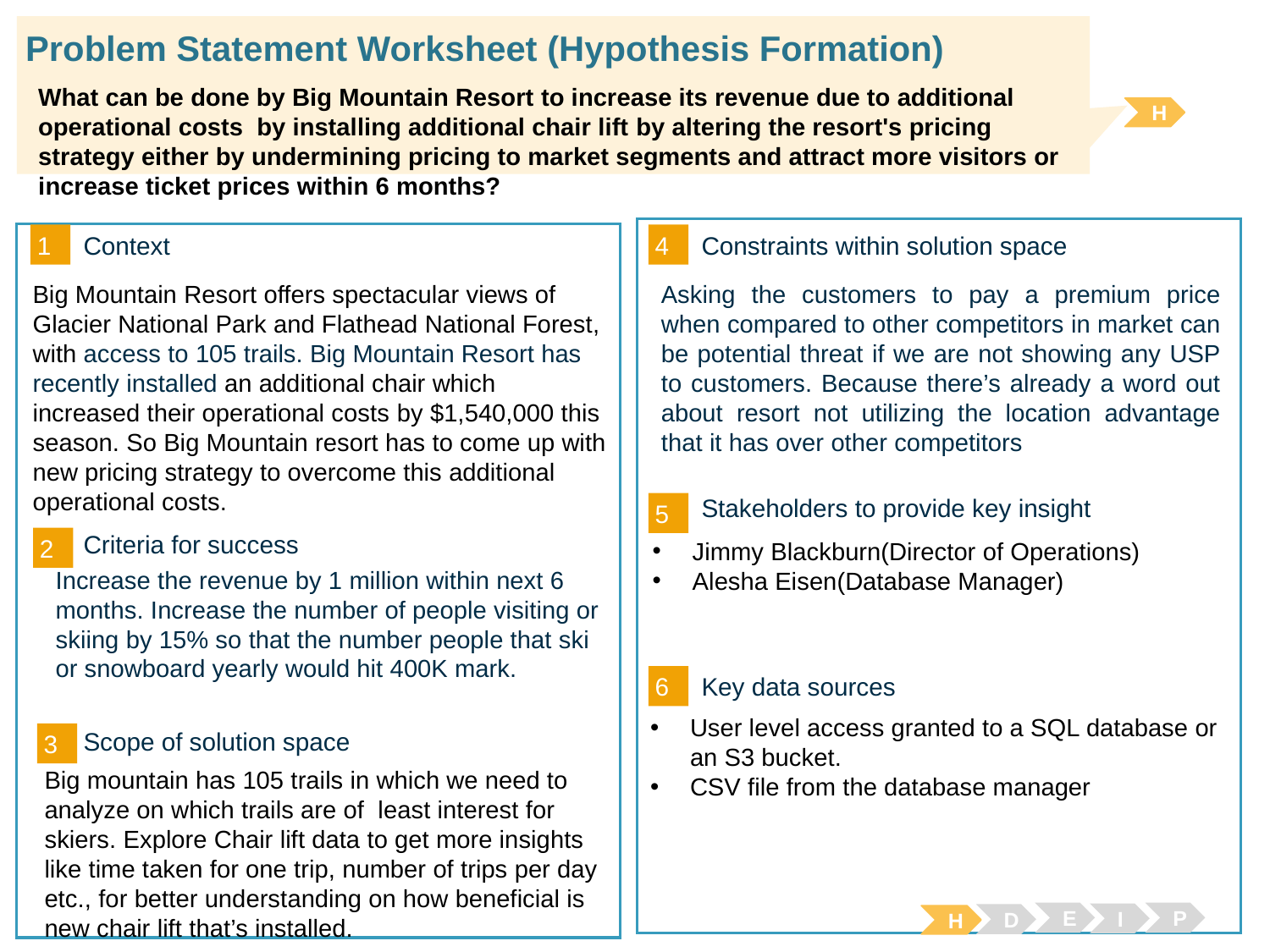

# Problem Statement Worksheet (Hypothesis Formation)
What can be done by Big Mountain Resort to increase its revenue due to additional operational costs  by installing additional chair lift by altering the resort's pricing strategy either by undermining pricing to market segments and attract more visitors or increase ticket prices within 6 months?
H

1
4
Context
Constraints within solution space
Asking the customers to pay a premium price when compared to other competitors in market can be potential threat if we are not showing any USP to customers. Because there’s already a word out about resort not utilizing the location advantage that it has over other competitors
Big Mountain Resort offers spectacular views of Glacier National Park and Flathead National Forest, with access to 105 trails. Big Mountain Resort has recently installed an additional chair which increased their operational costs by $1,540,000 this season. So Big Mountain resort has to come up with new pricing strategy to overcome this additional operational costs.

Stakeholders to provide key insight
5
Criteria for success
2
Jimmy Blackburn(Director of Operations)
Alesha Eisen(Database Manager)
Increase the revenue by 1 million within next 6 months. Increase the number of people visiting or skiing by 15% so that the number people that ski or snowboard yearly would hit 400K mark.

6
Key data sources
User level access granted to a SQL database or an S3 bucket.
CSV file from the database manager
Scope of solution space
3
Big mountain has 105 trails in which we need to analyze on which trails are of  least interest for skiers. Explore Chair lift data to get more insights like time taken for one trip, number of trips per day etc., for better understanding on how beneficial is new chair lift that’s installed.

E
P
I
D
H